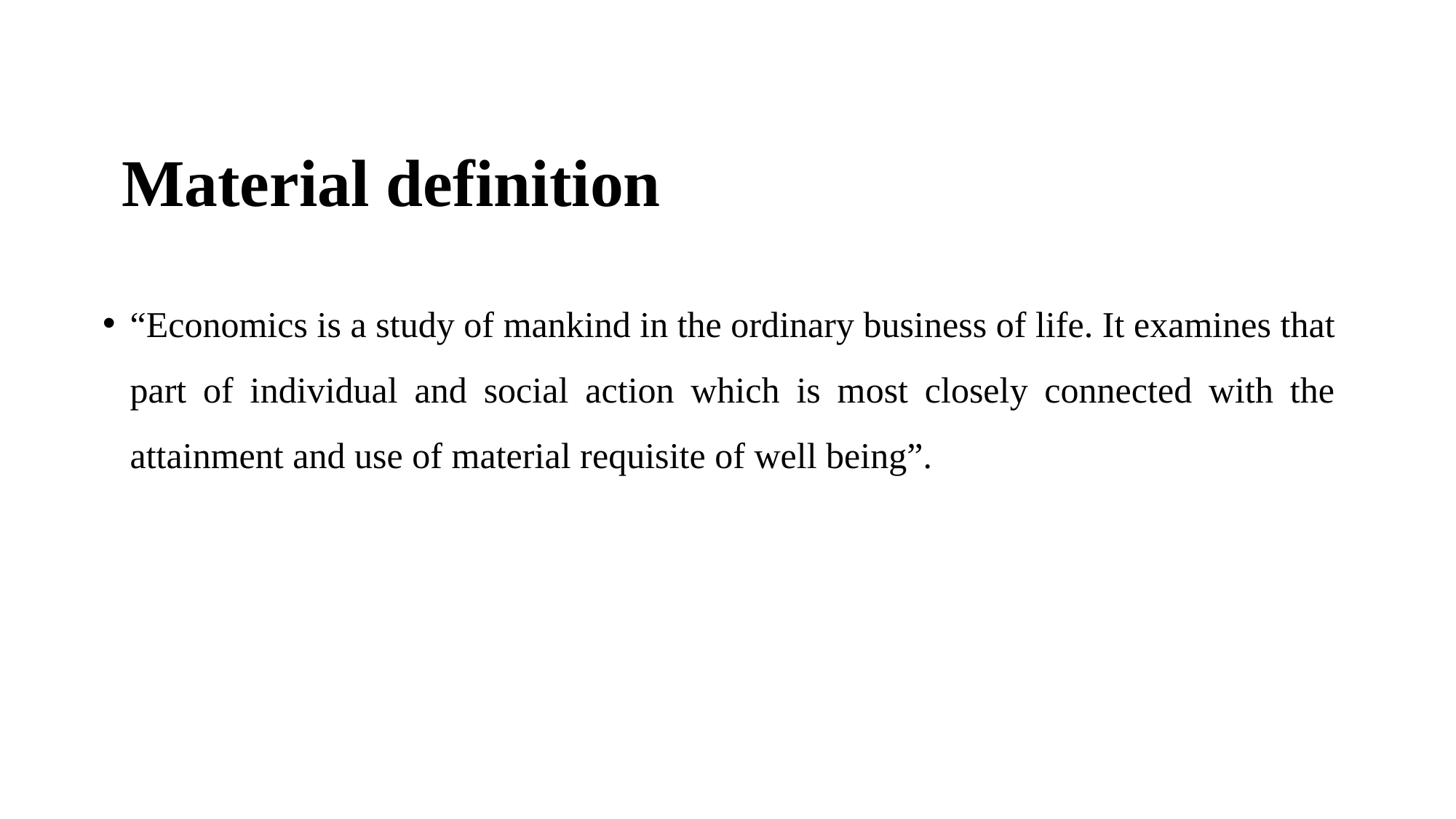

# Material definition
“Economics is a study of mankind in the ordinary business of life. It examines that part of individual and social action which is most closely connected with the attainment and use of material requisite of well being”.